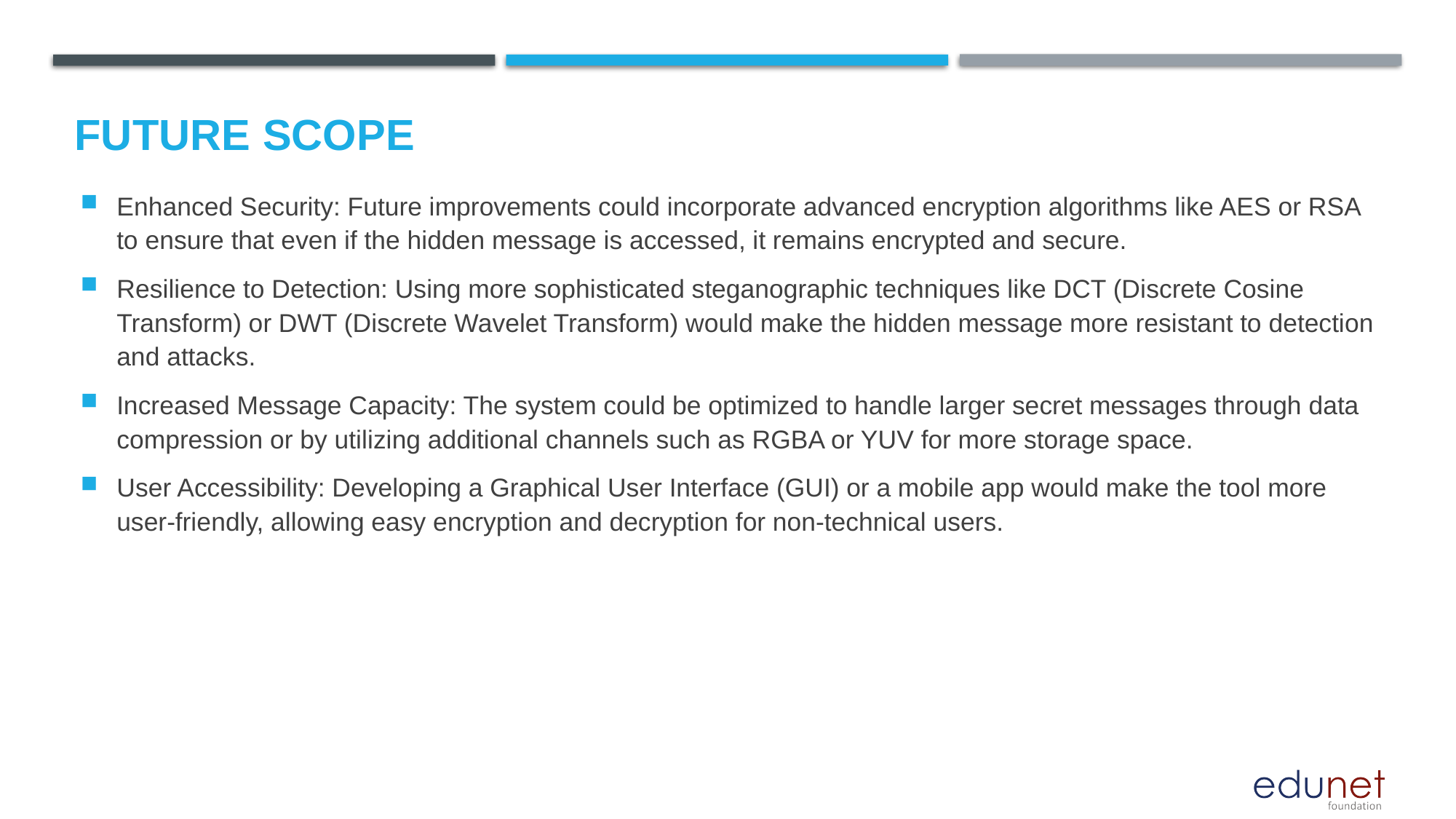

# Enhanced Security: Future improvements could incorporate advanced encryption algorithms like AES or RSA to ensure that even if the hidden message is accessed, it remains encrypted and secure.
Resilience to Detection: Using more sophisticated steganographic techniques like DCT (Discrete Cosine Transform) or DWT (Discrete Wavelet Transform) would make the hidden message more resistant to detection and attacks.
Increased Message Capacity: The system could be optimized to handle larger secret messages through data compression or by utilizing additional channels such as RGBA or YUV for more storage space.
User Accessibility: Developing a Graphical User Interface (GUI) or a mobile app would make the tool more user-friendly, allowing easy encryption and decryption for non-technical users.
Future scope